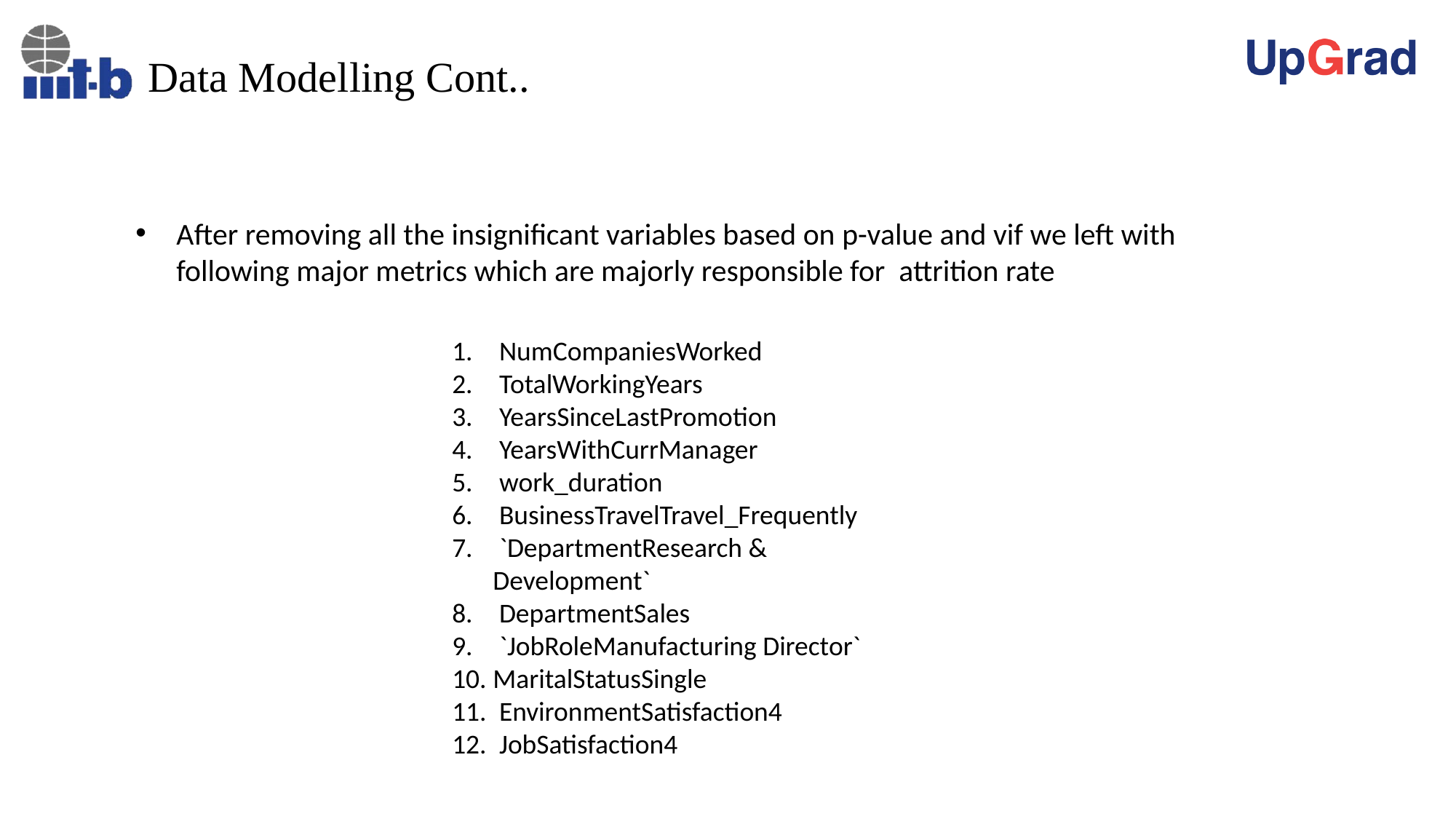

# Data Modelling Cont..
After removing all the insignificant variables based on p-value and vif we left with following major metrics which are majorly responsible for  attrition rate

 NumCompaniesWorked
 TotalWorkingYears
 YearsSinceLastPromotion
 YearsWithCurrManager
 work_duration
 BusinessTravelTravel_Frequently
 `DepartmentResearch & Development`
 DepartmentSales
 `JobRoleManufacturing Director`
MaritalStatusSingle
 EnvironmentSatisfaction4
 JobSatisfaction4